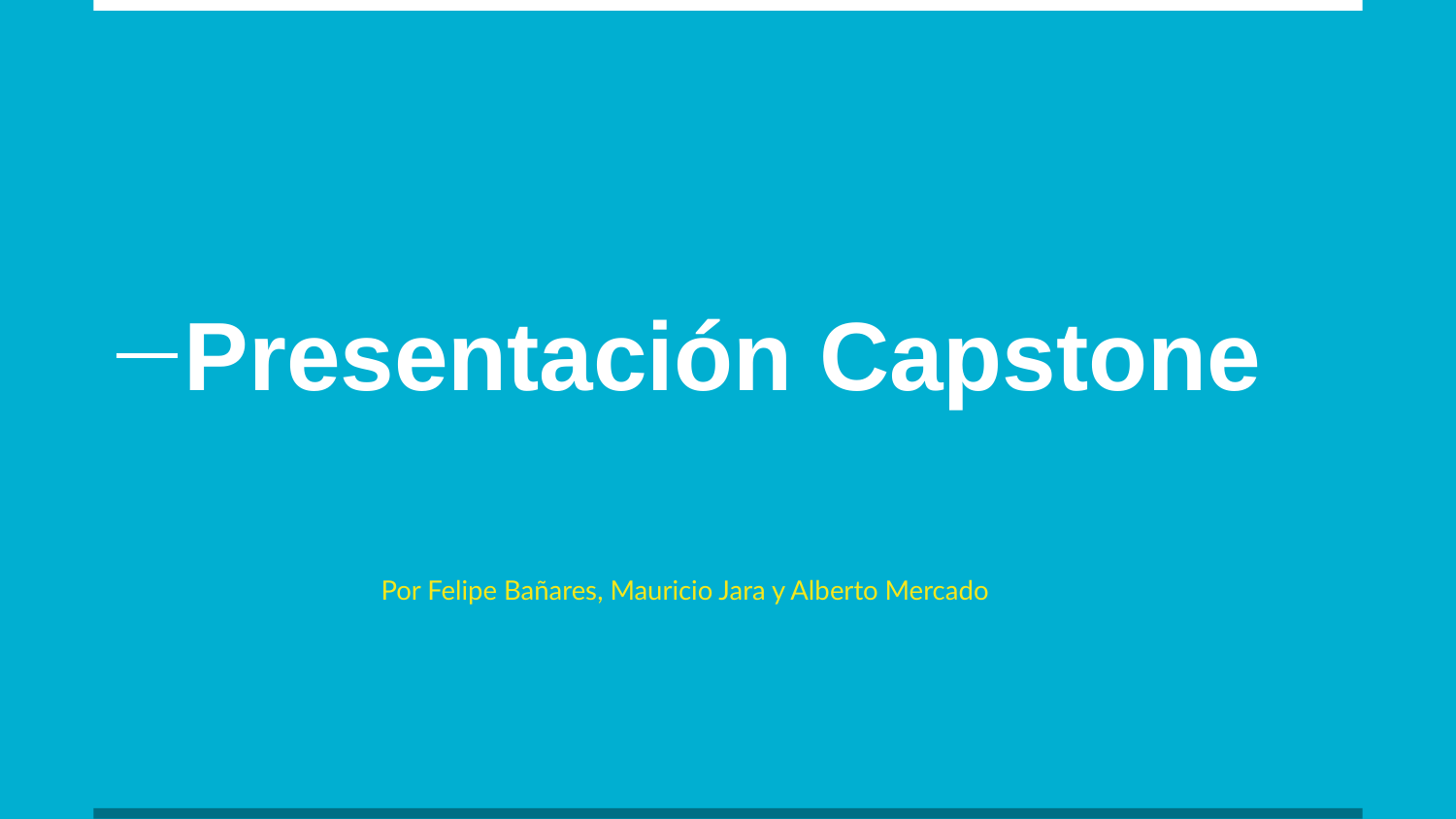

# Presentación Capstone
Por Felipe Bañares, Mauricio Jara y Alberto Mercado